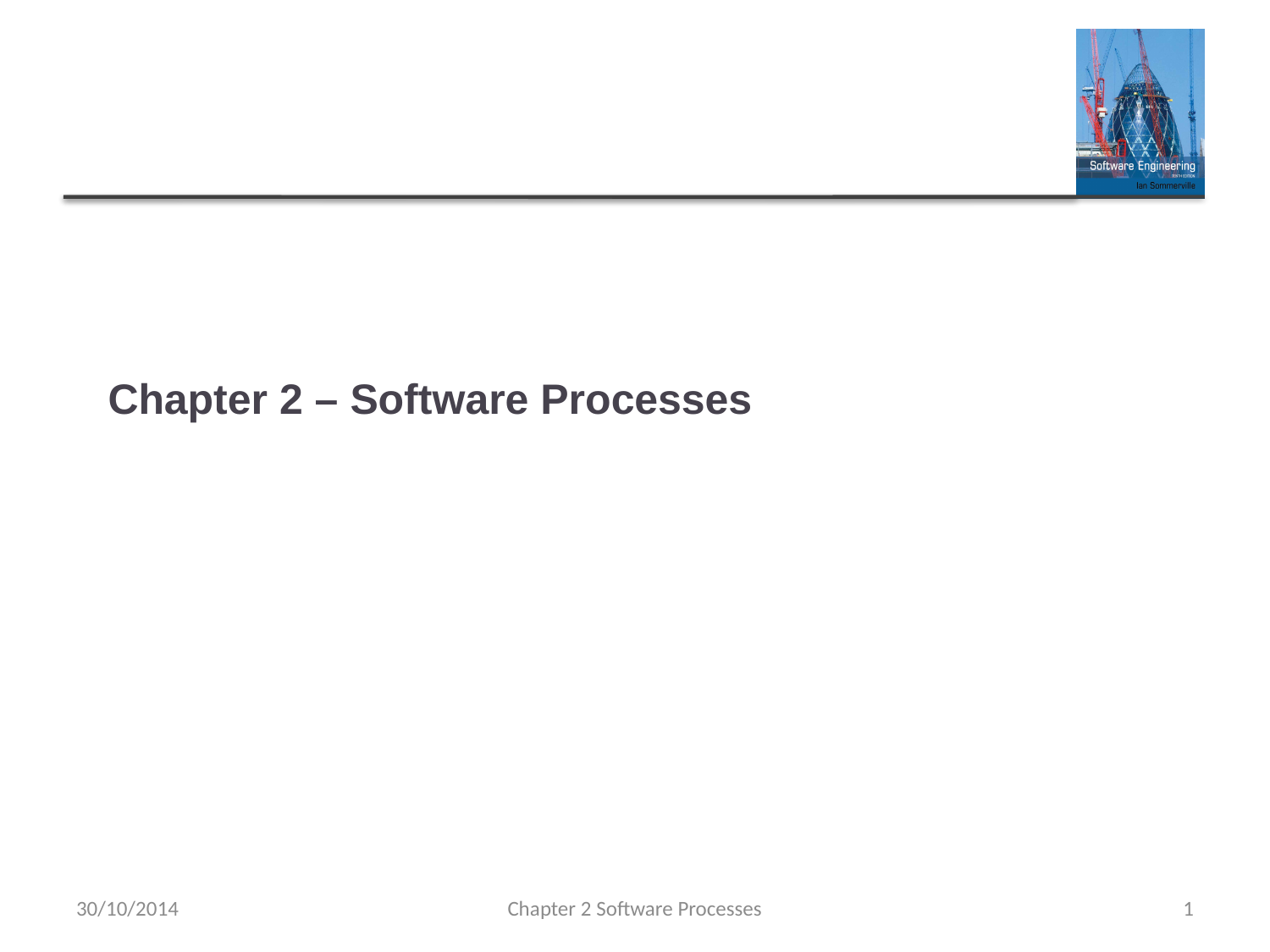

# Chapter 2 – Software Processes
30/10/2014
Chapter 2 Software Processes
1